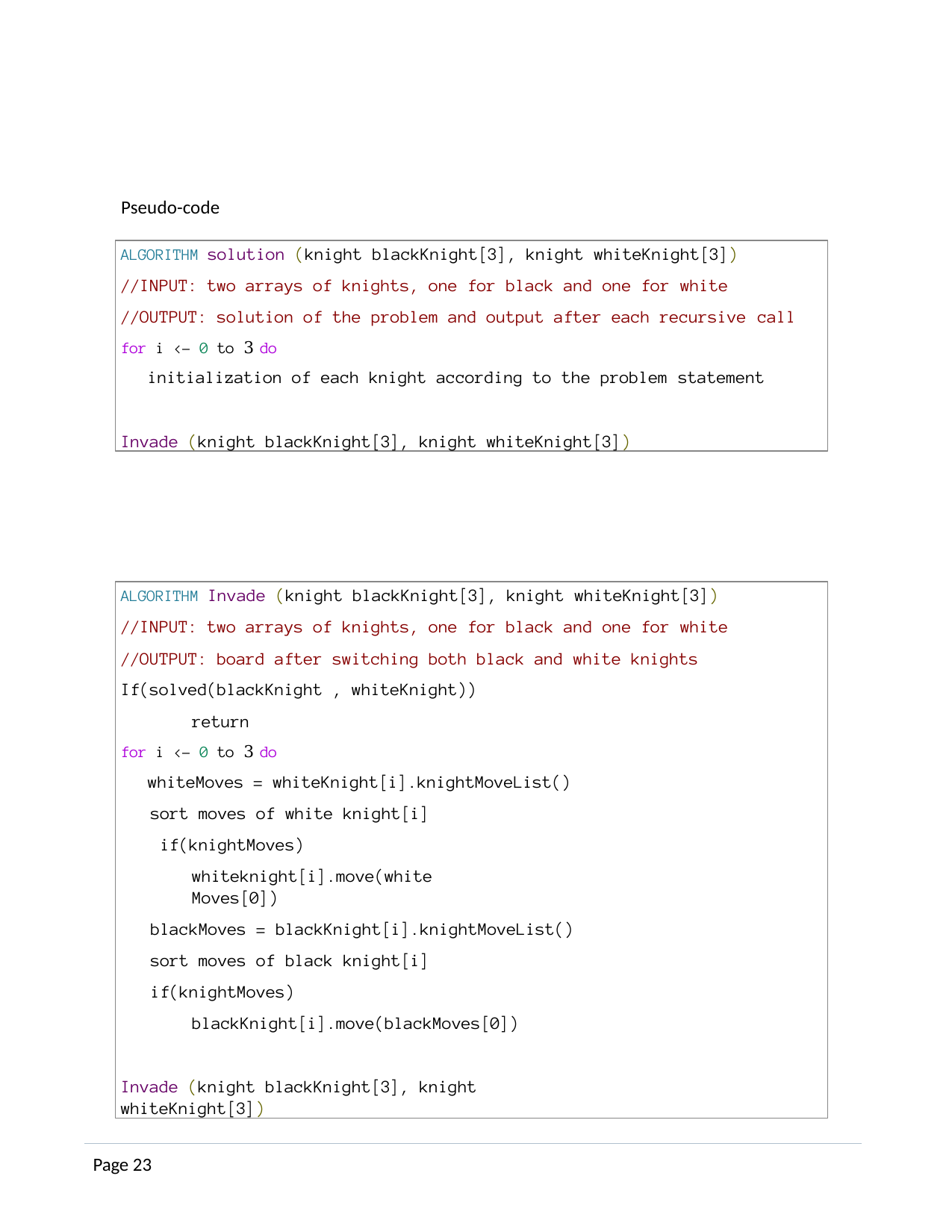

Pseudo-code
ALGORITHM solution (knight blackKnight[3], knight whiteKnight[3])
//INPUT: two arrays of knights, one for black and one for white
//OUTPUT: solution of the problem and output after each recursive call
for i <- 0 to 3 do
initialization of each knight according to the problem statement

Invade (knight blackKnight[3], knight whiteKnight[3])
ALGORITHM Invade (knight blackKnight[3], knight whiteKnight[3])
//INPUT: two arrays of knights, one for black and one for white
//OUTPUT: board after switching both black and white knights  If(solved(blackKnight , whiteKnight))
return
for i <- 0 to 3 do
whiteMoves = whiteKnight[i].knightMoveList()
sort moves of white knight[i]  if(knightMoves)
whiteknight[i].move(whiteMoves[0])
blackMoves = blackKnight[i].knightMoveList()  sort moves of black knight[i]  if(knightMoves)
blackKnight[i].move(blackMoves[0])

Invade (knight blackKnight[3], knight whiteKnight[3])
Page 23